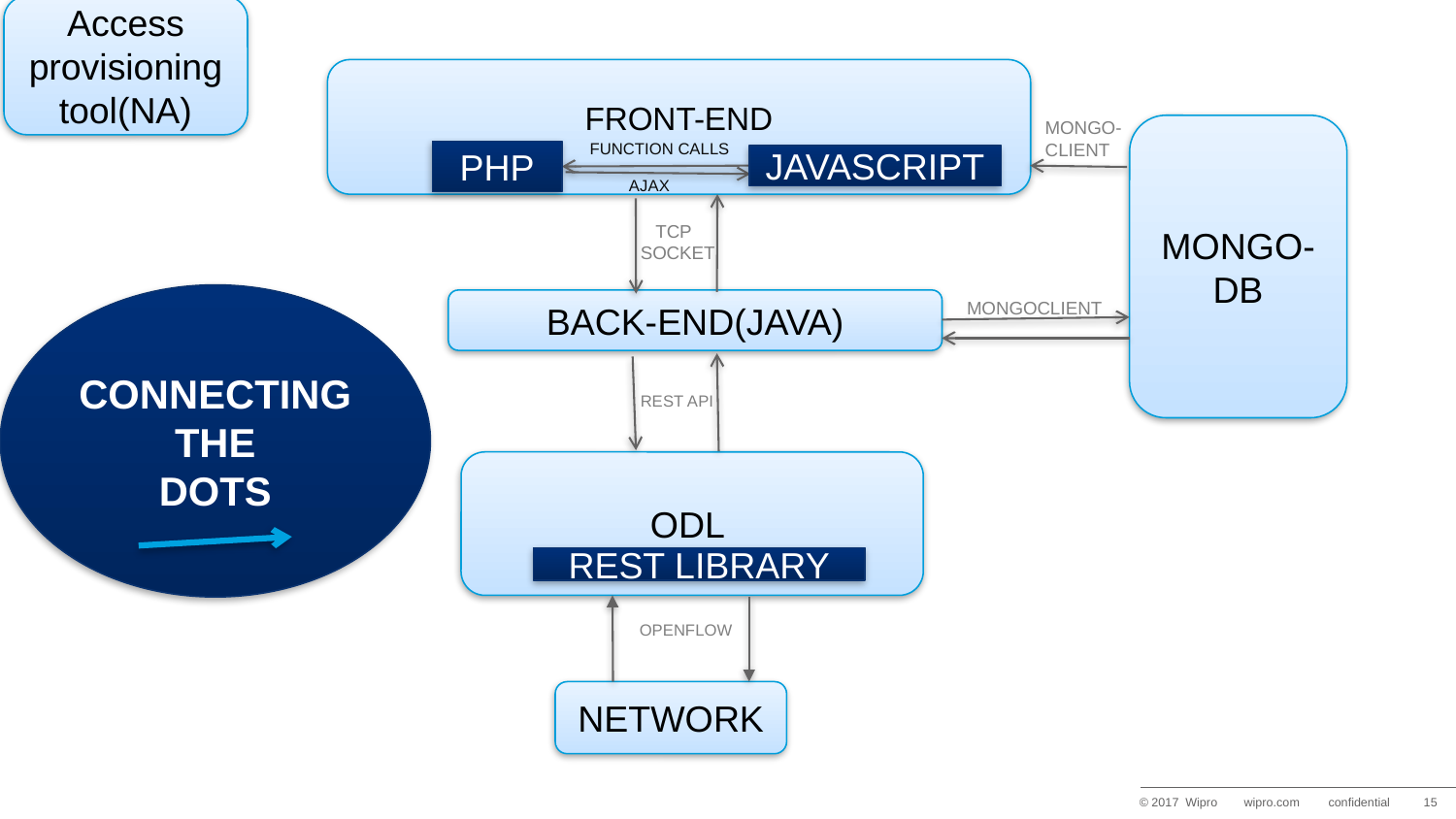

Access provisioning tool(NA)
FRONT-END

MONGO-
CLIENT
MONGO-DB
FUNCTION CALLS
PHP
JAVASCRIPT
      AJAX
   TCP
SOCKET

CONNECTING
THE
DOTS
BACK-END(JAVA)
MONGOCLIENT
REST API
ODL
REST LIBRARY
OPENFLOW
NETWORK